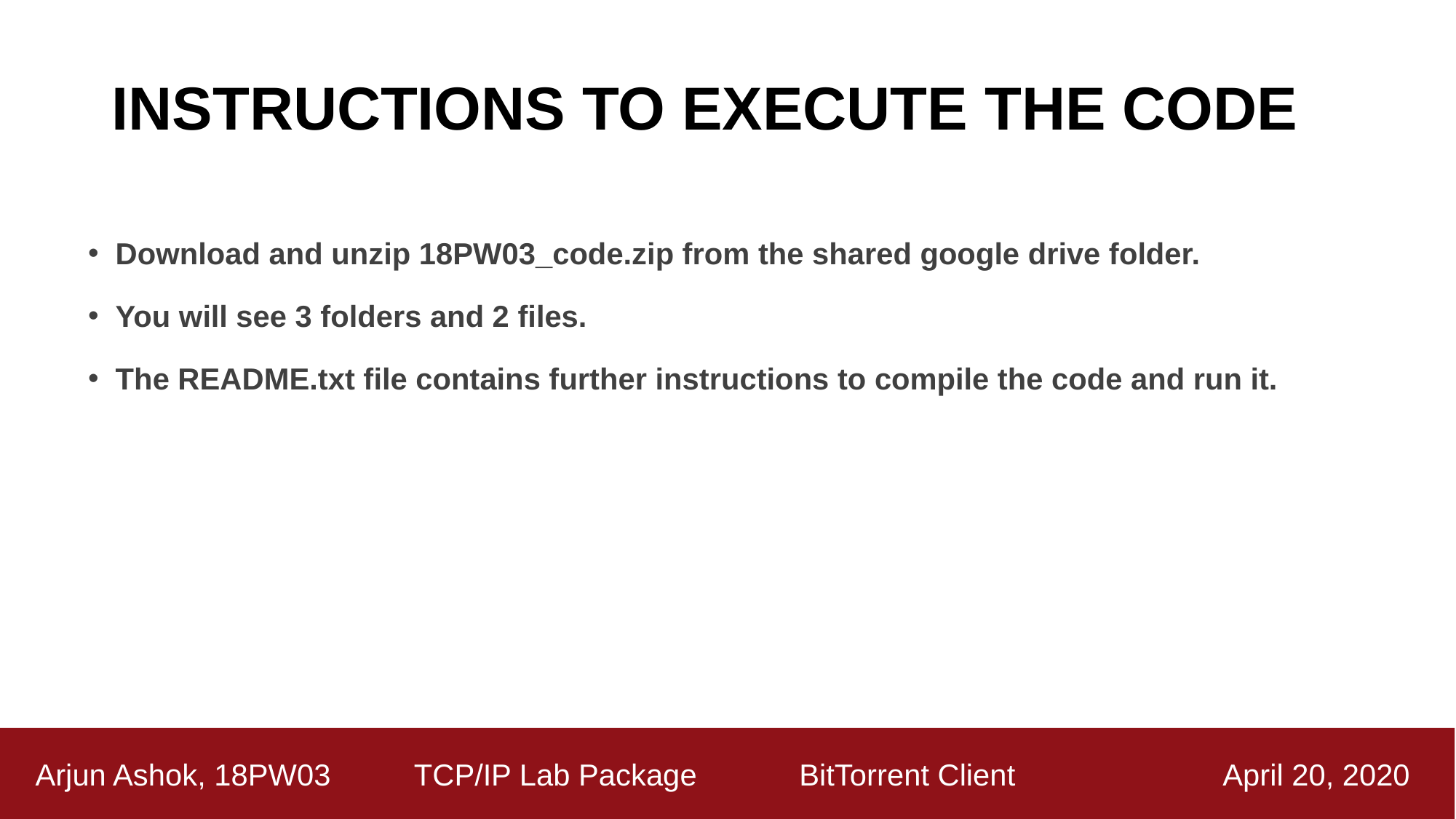

# INSTRUCTIONS TO EXECUTE THE CODE
Download and unzip 18PW03_code.zip from the shared google drive folder.
You will see 3 folders and 2 files.
The README.txt file contains further instructions to compile the code and run it.

   Arjun Ashok, 18PW03          TCP/IP Lab Package	   BitTorrent Client                         April 20, 2020